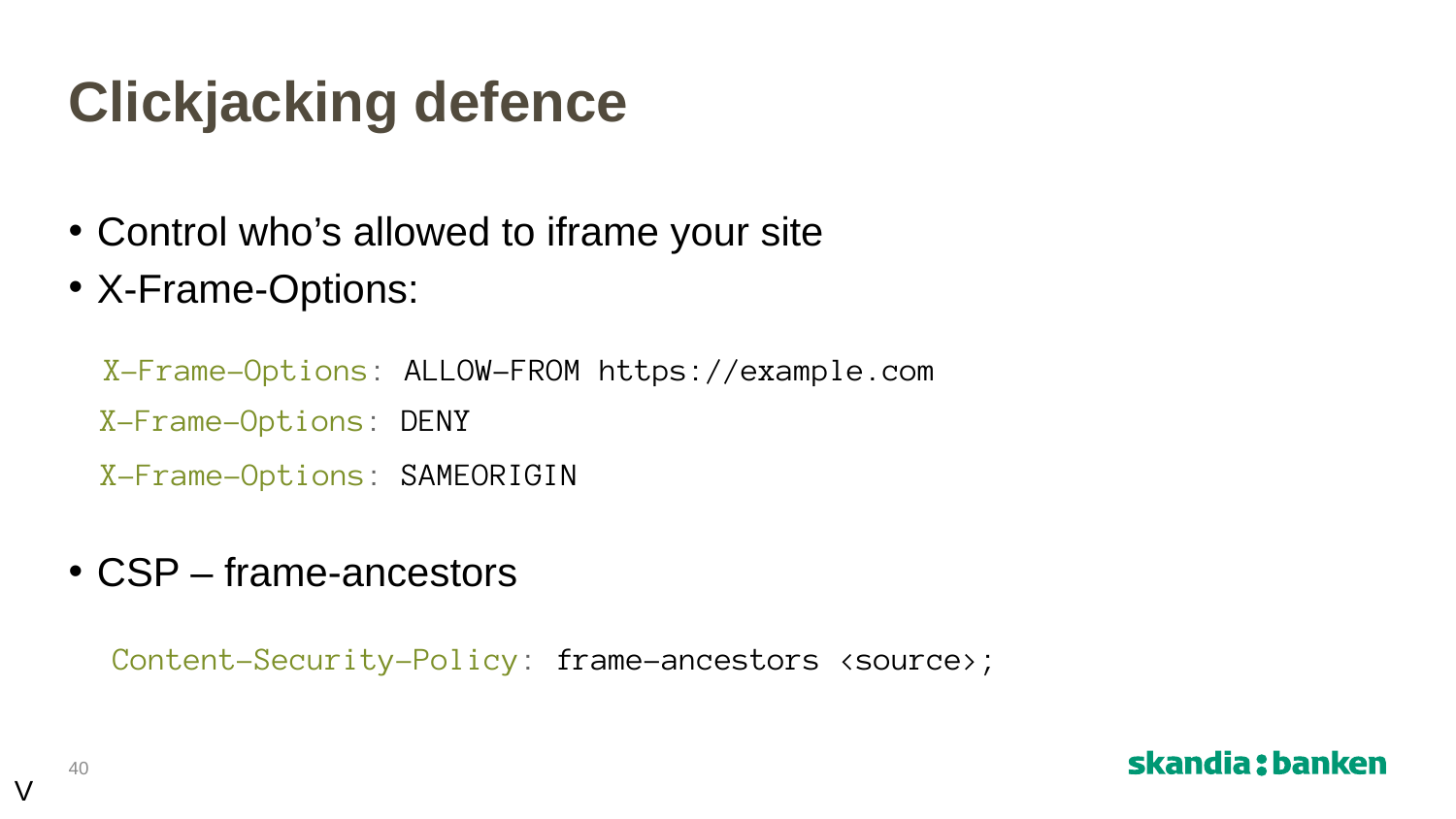

# Clickjacking defence
Control who’s allowed to iframe your site
X-Frame-Options:

CSP – frame-ancestors
X-Frame-Options: ALLOW-FROM https://example.com
X-Frame-Options: DENY
X-Frame-Options: SAMEORIGIN
Content-Security-Policy: frame-ancestors <source>;
40
V